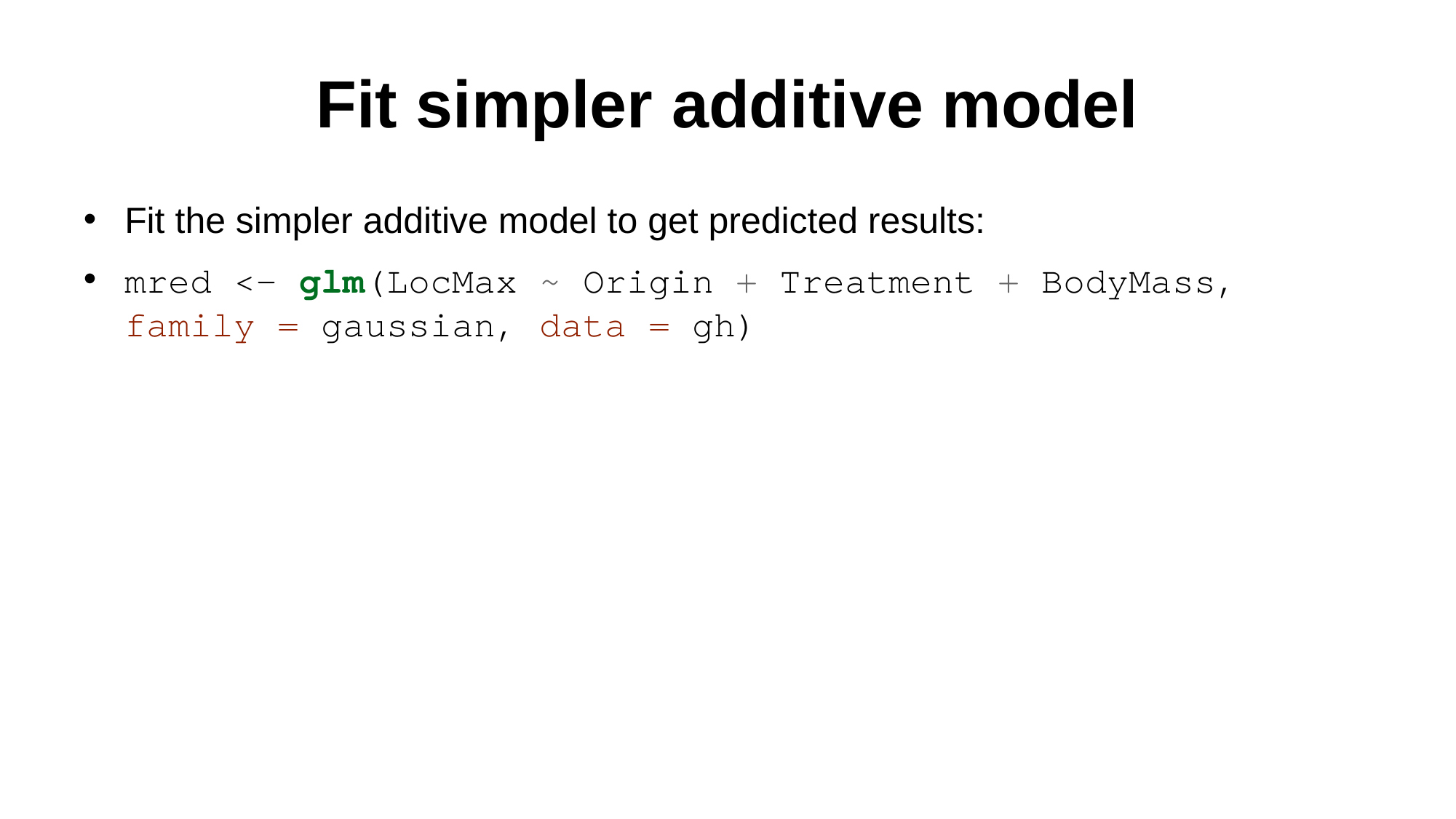

# Fit simpler additive model
Fit the simpler additive model to get predicted results:
mred <- glm(LocMax ~ Origin + Treatment + BodyMass, family = gaussian, data = gh)